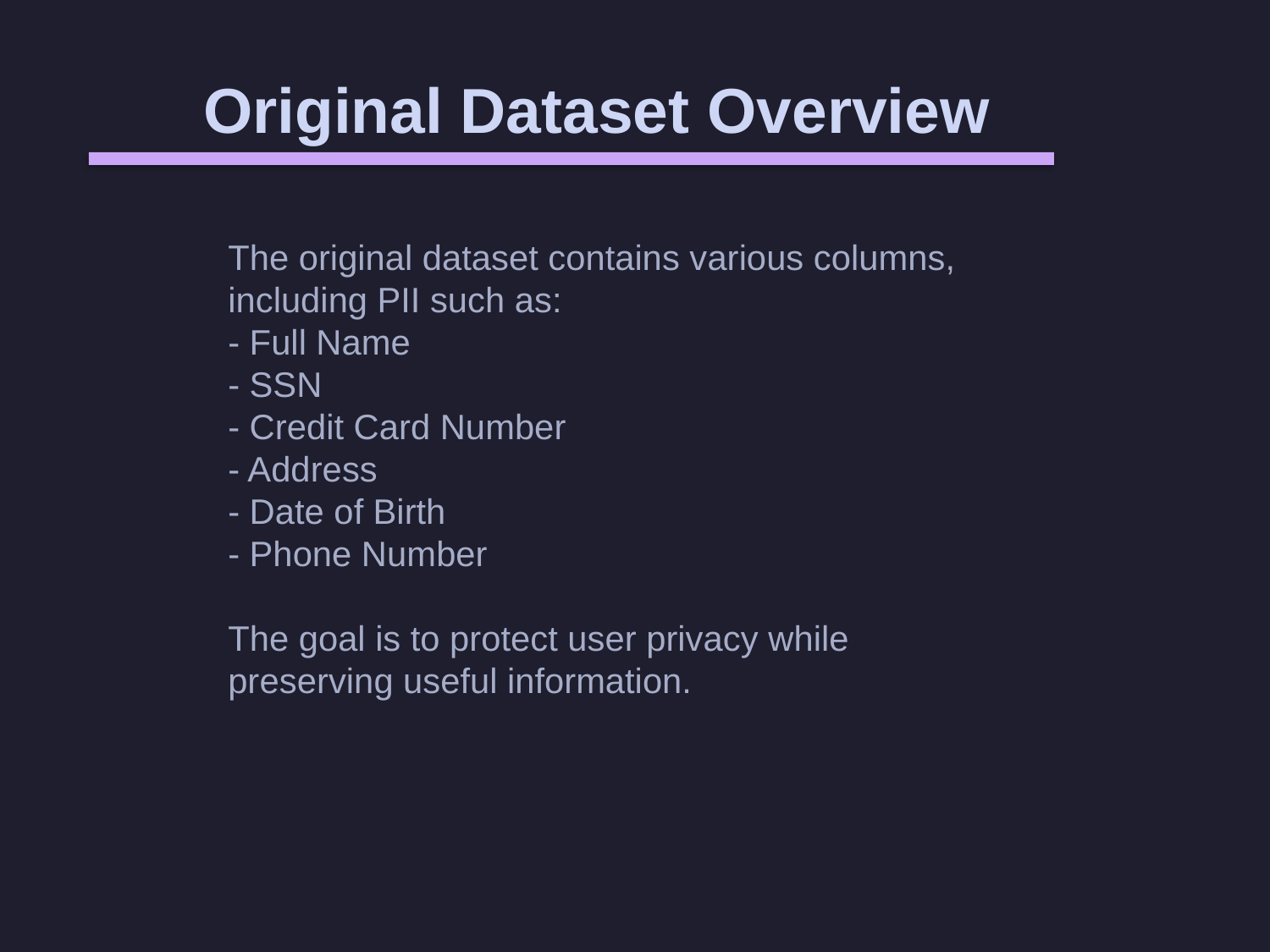

Original Dataset Overview

The original dataset contains various columns,
including PII such as:
- Full Name
- SSN
- Credit Card Number
- Address
- Date of Birth
- Phone Number

The goal is to protect user privacy while
preserving useful information.